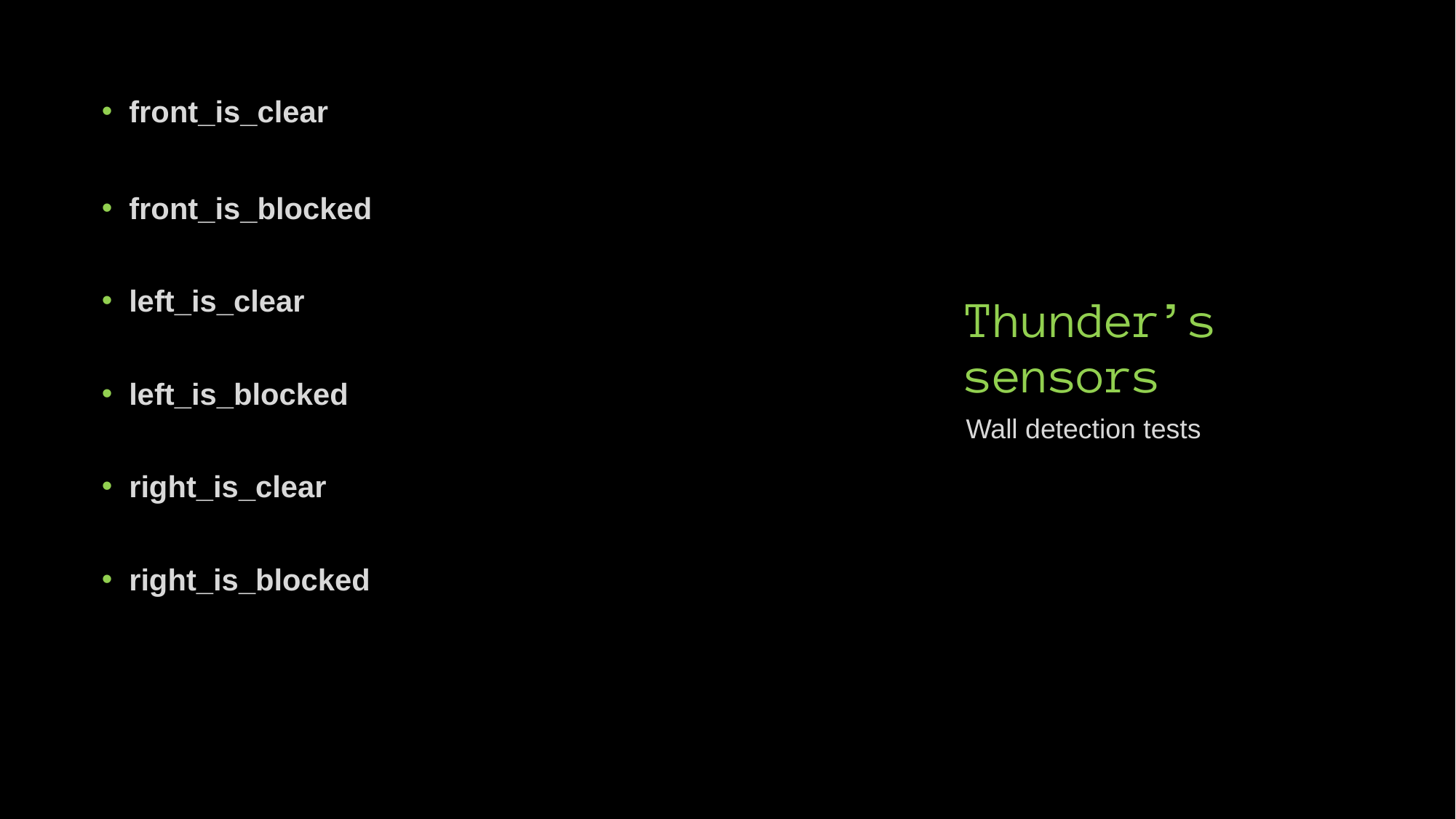

front_is_clear
front_is_blocked
left_is_clear
left_is_blocked
right_is_clear
right_is_blocked
# Thunder’s sensors
Wall detection tests